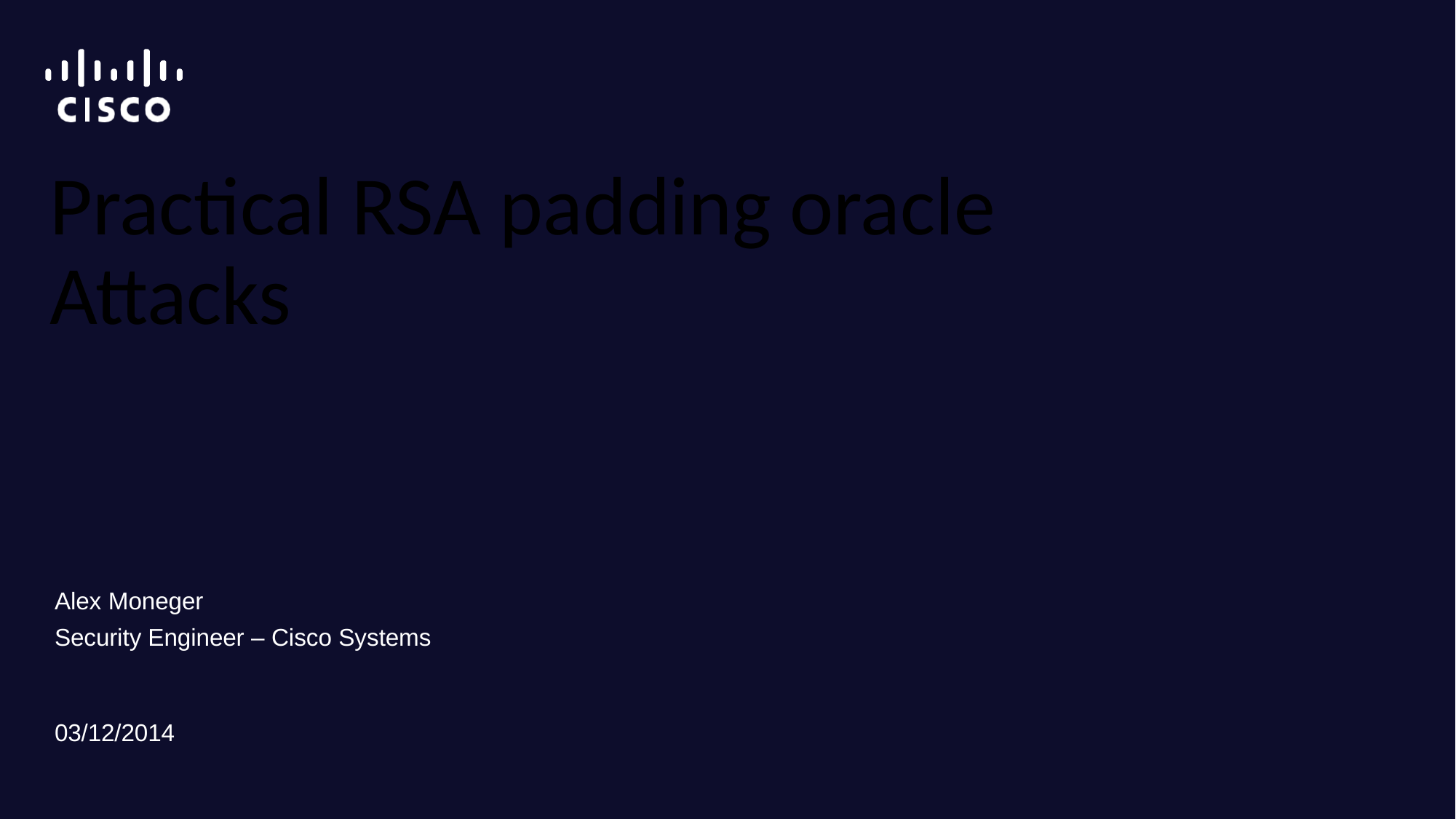

# Practical RSA padding oracle  Attacks
Alex Moneger
Security Engineer – Cisco Systems

03/12/2014